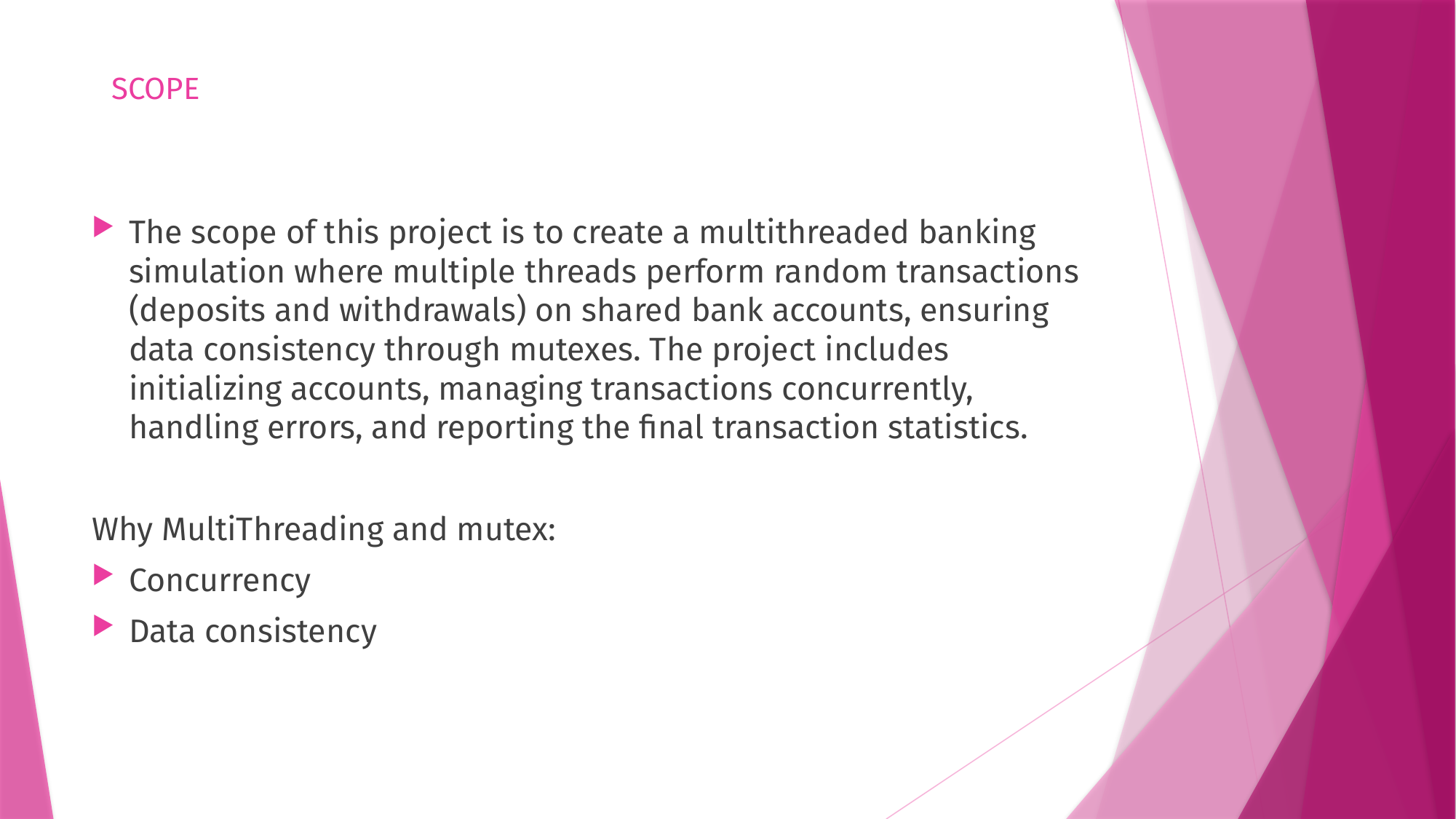

# SCOPE
The scope of this project is to create a multithreaded banking simulation where multiple threads perform random transactions (deposits and withdrawals) on shared bank accounts, ensuring data consistency through mutexes. The project includes initializing accounts, managing transactions concurrently, handling errors, and reporting the final transaction statistics.

Why MultiThreading and mutex:
Concurrency
Data consistency